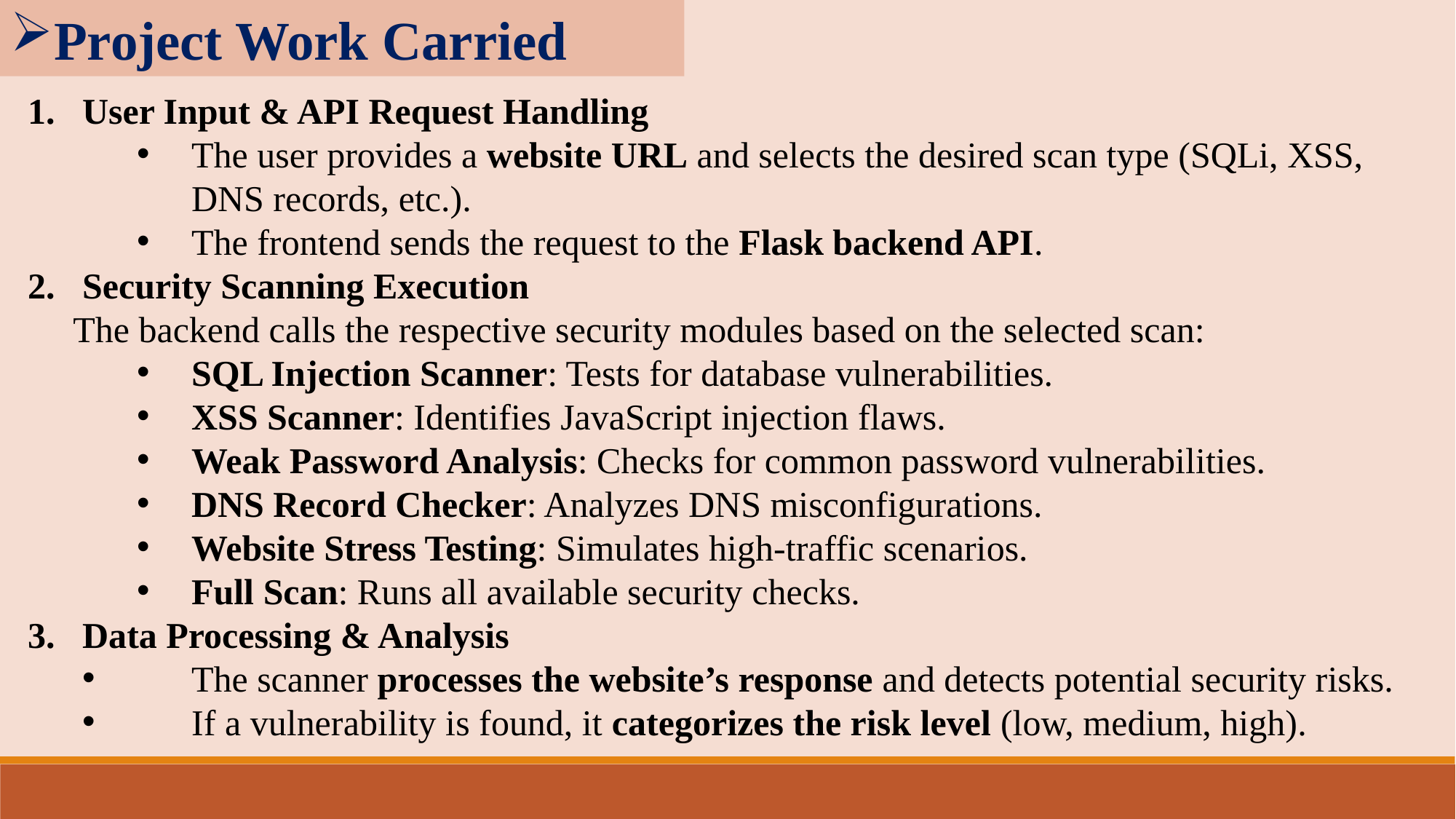

Project Work Carried
User Input & API Request Handling
The user provides a website URL and selects the desired scan type (SQLi, XSS, DNS records, etc.).
The frontend sends the request to the Flask backend API.
2.   Security Scanning Execution
     The backend calls the respective security modules based on the selected scan:
SQL Injection Scanner: Tests for database vulnerabilities.
XSS Scanner: Identifies JavaScript injection flaws.
Weak Password Analysis: Checks for common password vulnerabilities.
DNS Record Checker: Analyzes DNS misconfigurations.
Website Stress Testing: Simulates high-traffic scenarios.
Full Scan: Runs all available security checks.
3.   Data Processing & Analysis
      The scanner processes the website’s response and detects potential security risks.
      If a vulnerability is found, it categorizes the risk level (low, medium, high).